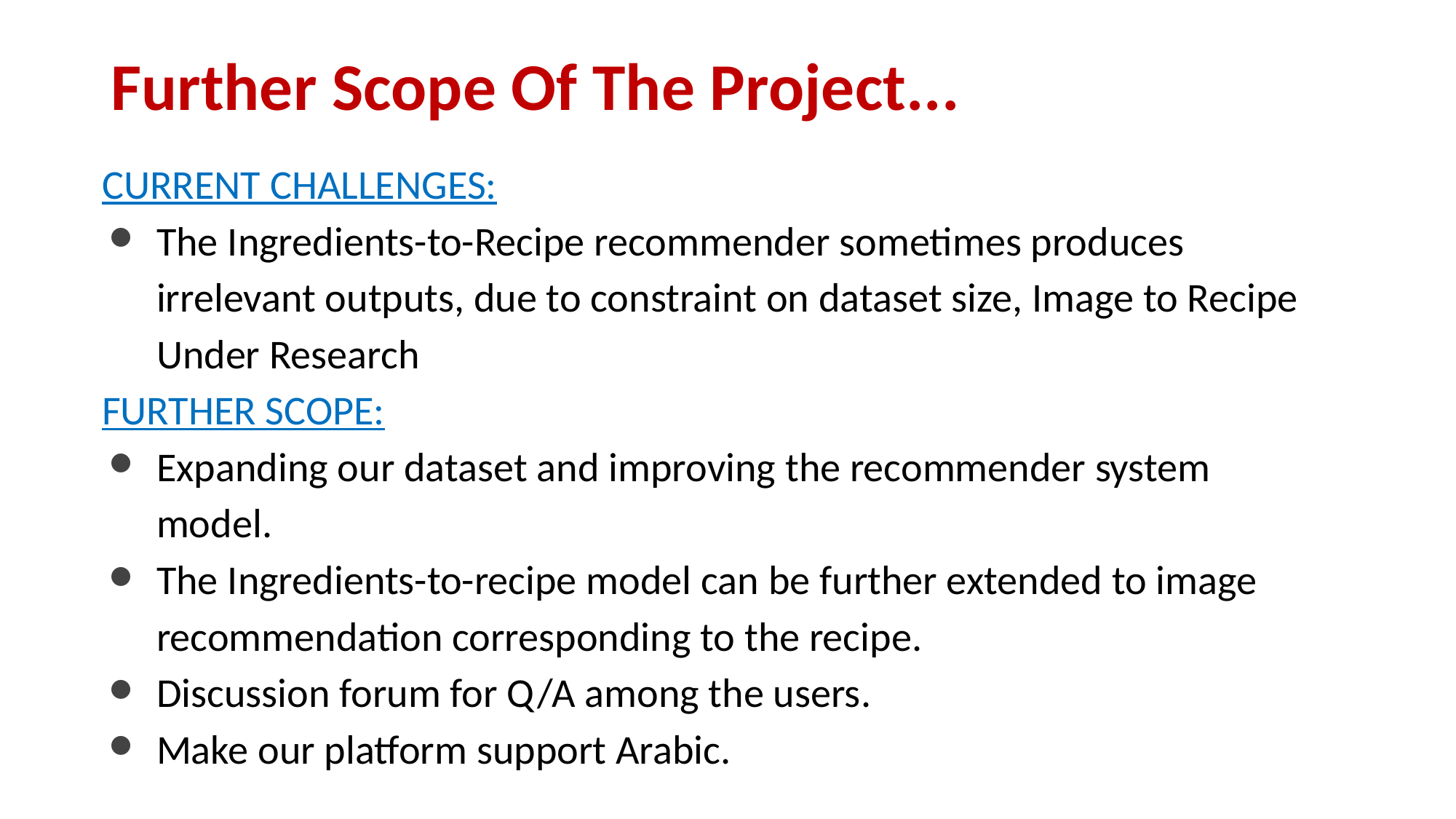

# Further Scope Of The Project...
CURRENT CHALLENGES:
The Ingredients-to-Recipe recommender sometimes produces irrelevant outputs, due to constraint on dataset size, Image to Recipe Under Research
FURTHER SCOPE:
Expanding our dataset and improving the recommender system model.
The Ingredients-to-recipe model can be further extended to image recommendation corresponding to the recipe.
Discussion forum for Q/A among the users.
Make our platform support Arabic.